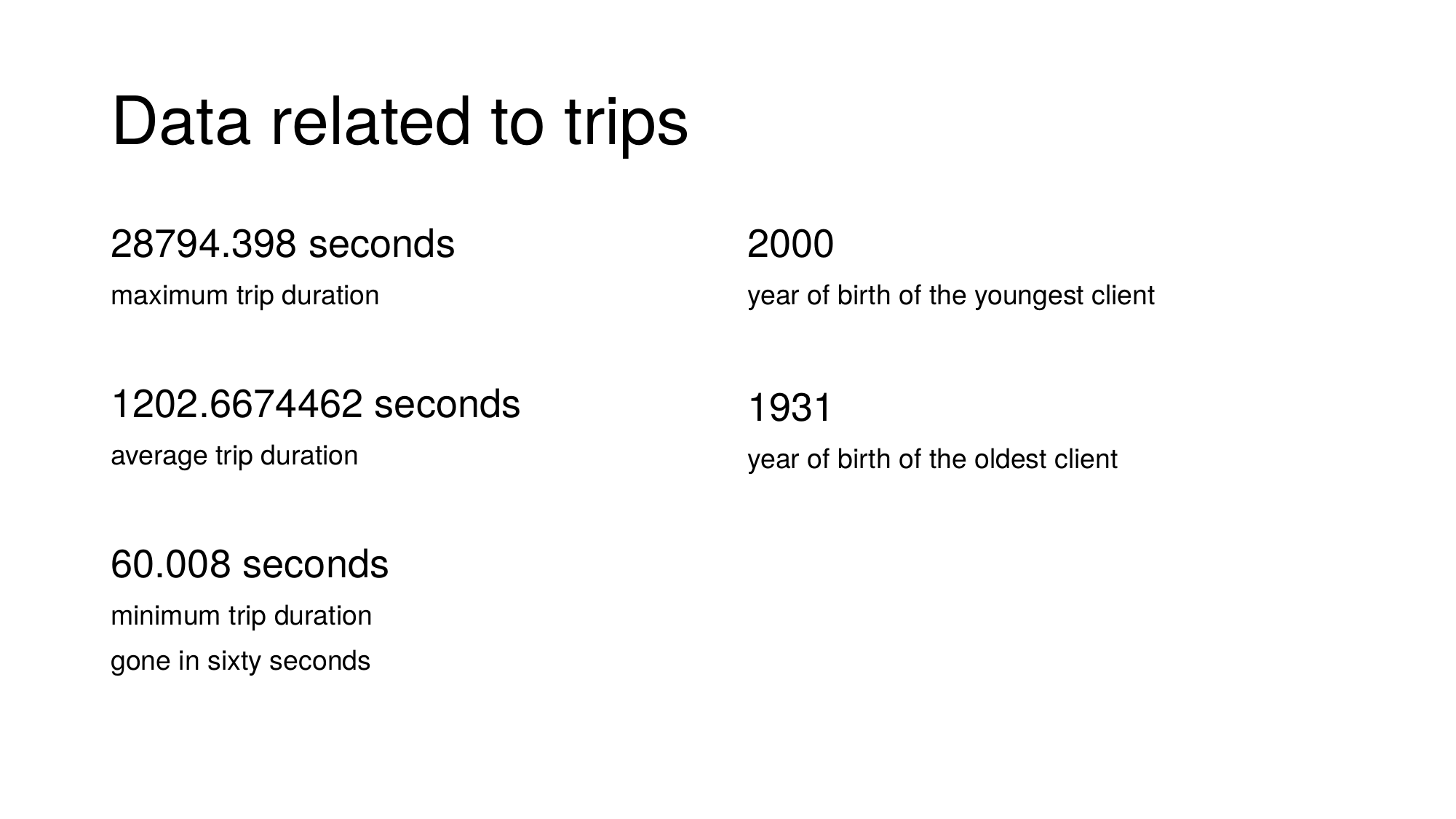

# Data related to trips
28794.398 seconds
maximum trip duration

1202.6674462 seconds
average trip duration

60.008 seconds
minimum trip duration
gone in sixty seconds

2000
year of birth of the youngest client

1931
year of birth of the oldest client